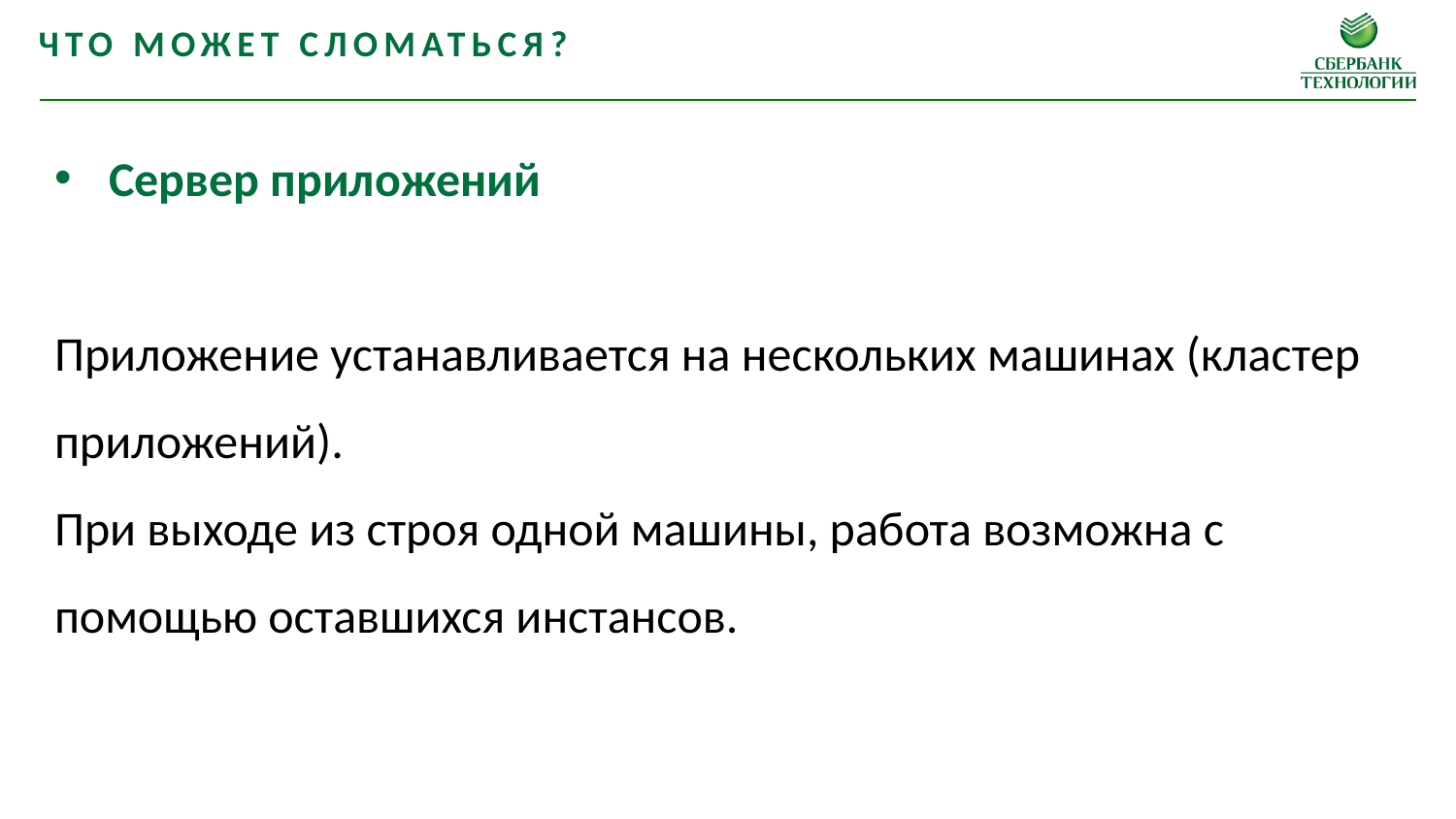

Что может сломаться?
Сервер приложений

Приложение устанавливается на нескольких машинах (кластер приложений).
При выходе из строя одной машины, работа возможна с помощью оставшихся инстансов.